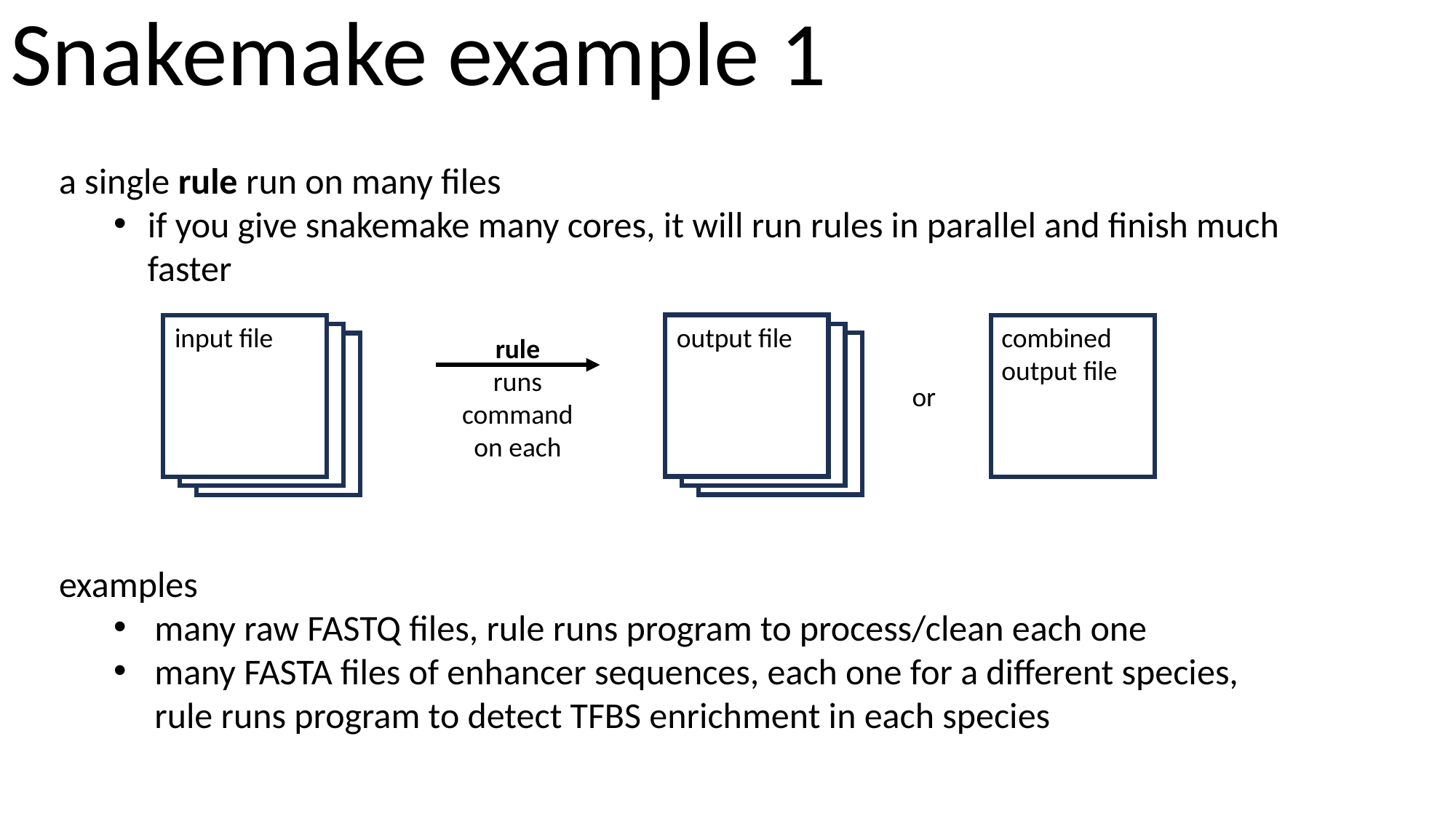

Snakemake example 1
a single rule run on many files
if you give snakemake many cores, it will run rules in parallel and finish much faster

output file

input file

combined output file
rule
runs command on each
or
examples
many raw FASTQ files, rule runs program to process/clean each one
many FASTA files of enhancer sequences, each one for a different species, rule runs program to detect TFBS enrichment in each species